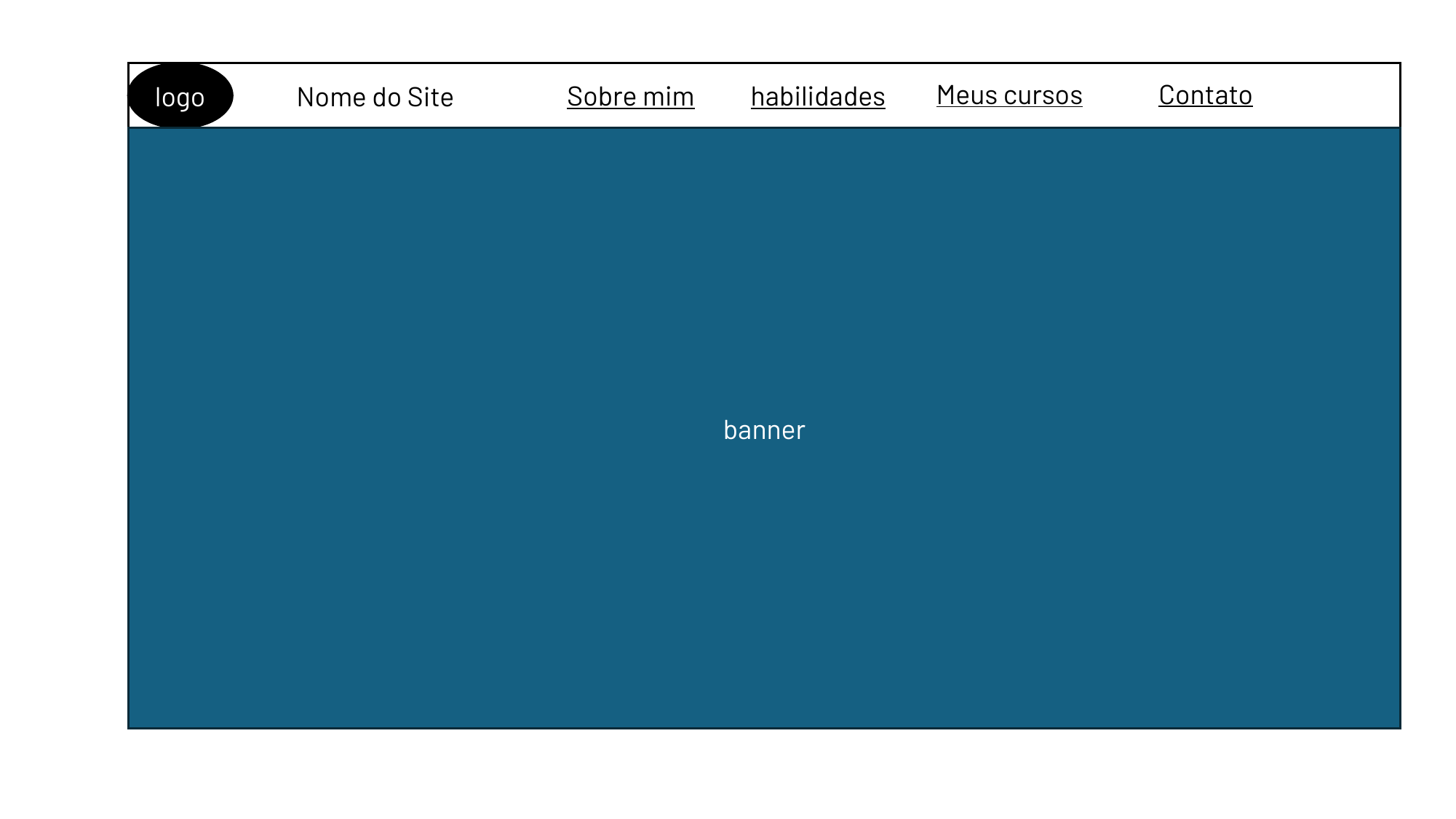

logo
Contato
Nome do Site
Meus cursos
Sobre mim
habilidades
banner